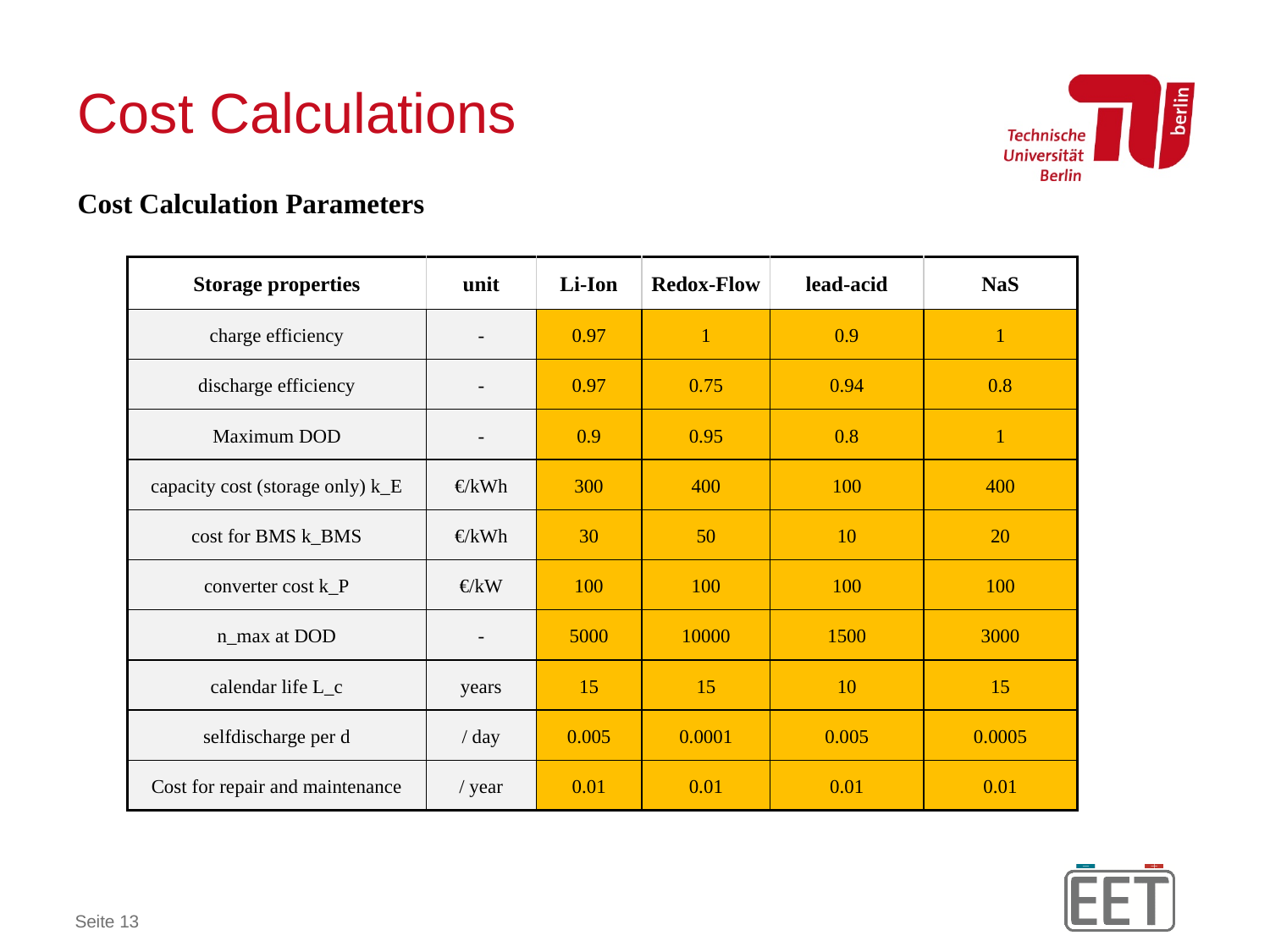

# Cost Calculations
Cost Calculation Parameters

| Storage properties | unit | Li-Ion | Redox-Flow | lead-acid | NaS |
| --- | --- | --- | --- | --- | --- |
| charge efficiency | - | 0.97 | 1 | 0.9 | 1 |
| discharge efficiency | - | 0.97 | 0.75 | 0.94 | 0.8 |
| Maximum DOD | - | 0.9 | 0.95 | 0.8 | 1 |
| capacity cost (storage only) k\_E | €/kWh | 300 | 400 | 100 | 400 |
| cost for BMS k\_BMS | €/kWh | 30 | 50 | 10 | 20 |
| converter cost k\_P | €/kW | 100 | 100 | 100 | 100 |
| n\_max at DOD | - | 5000 | 10000 | 1500 | 3000 |
| calendar life L\_c | years | 15 | 15 | 10 | 15 |
| selfdischarge per d | / day | 0.005 | 0.0001 | 0.005 | 0.0005 |
| Cost for repair and maintenance | / year | 0.01 | 0.01 | 0.01 | 0.01 |
Seite 13